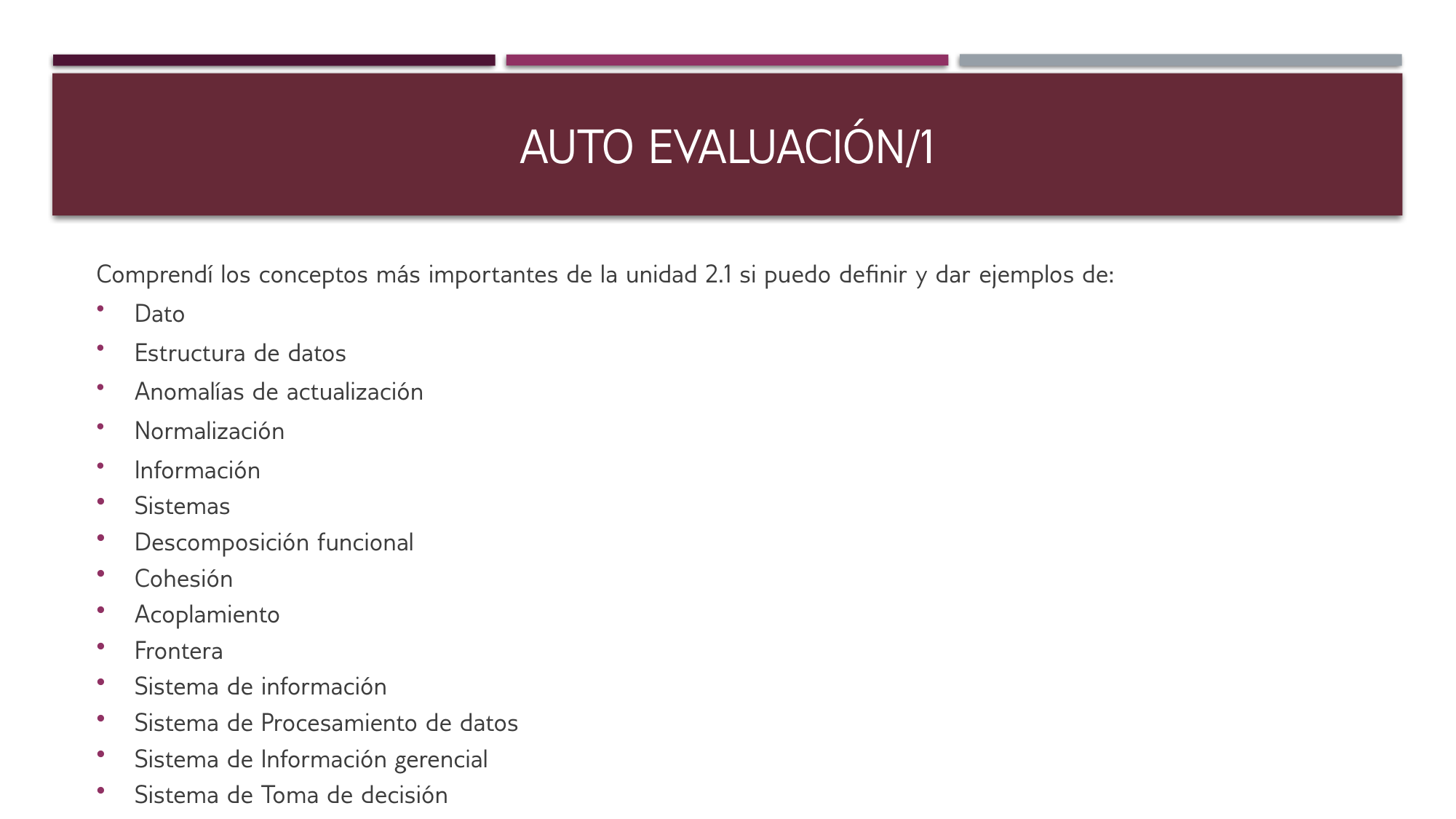

# Auto evaluación/1
Comprendí los conceptos más importantes de la unidad 2.1 si puedo definir y dar ejemplos de:
Dato
Estructura de datos
Anomalías de actualización
Normalización
Información
Sistemas
Descomposición funcional
Cohesión
Acoplamiento
Frontera
Sistema de información
Sistema de Procesamiento de datos
Sistema de Información gerencial
Sistema de Toma de decisión